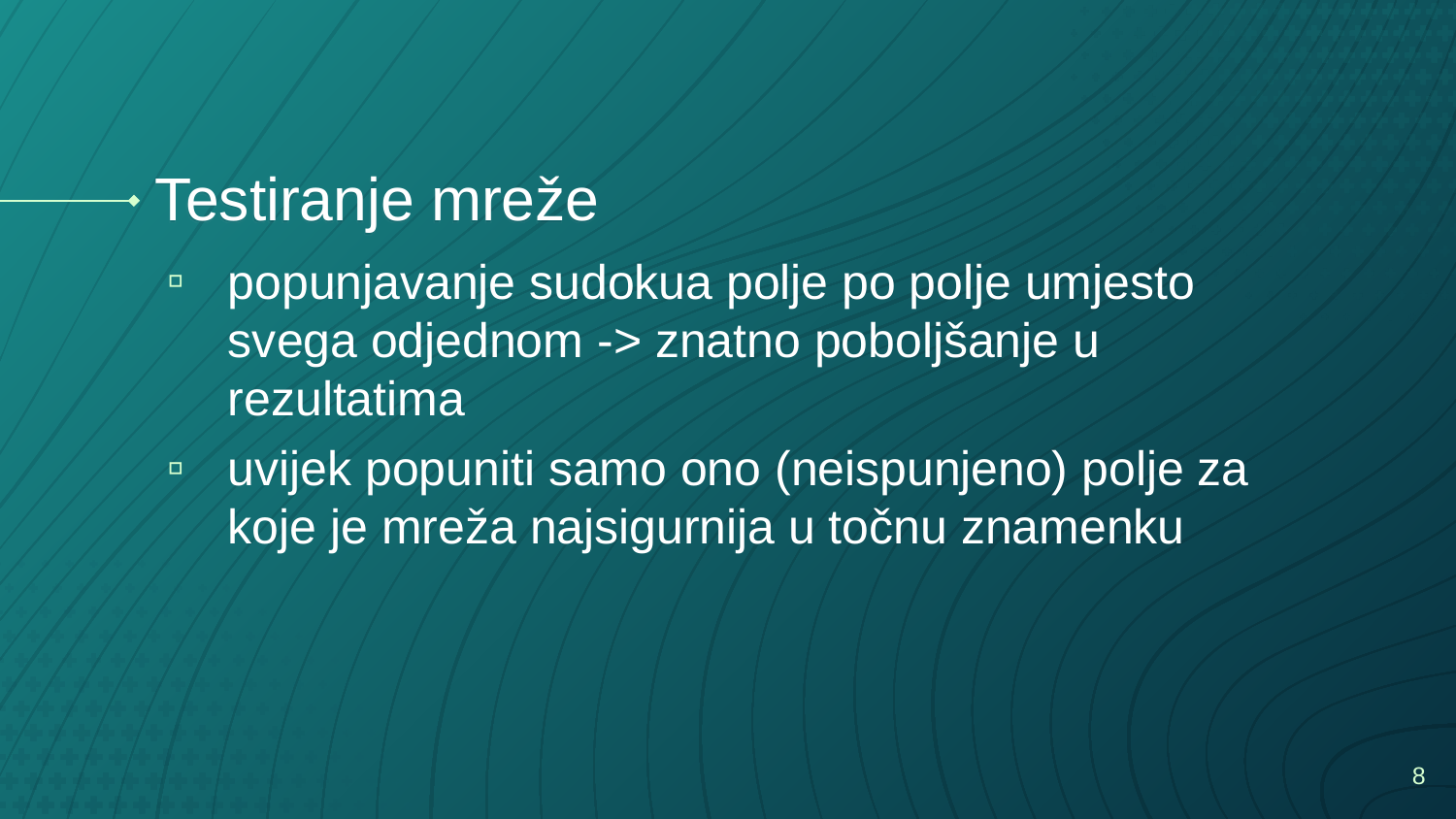

# Testiranje mreže
popunjavanje sudokua polje po polje umjesto svega odjednom -> znatno poboljšanje u rezultatima
uvijek popuniti samo ono (neispunjeno) polje za koje je mreža najsigurnija u točnu znamenku
8